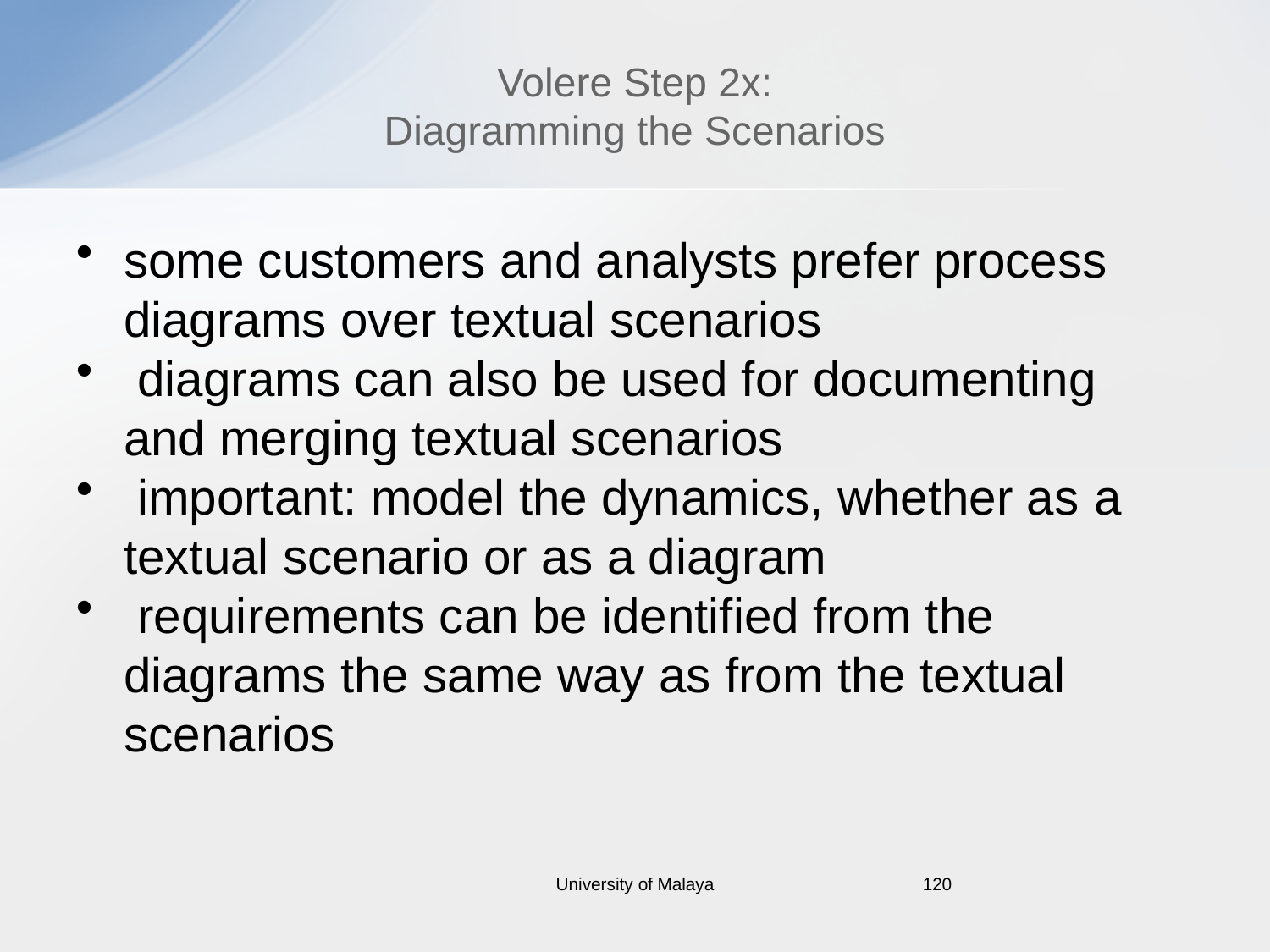

# Volere Step 2x: Diagramming the Scenarios
some customers and analysts prefer process diagrams over textual scenarios
 diagrams can also be used for documenting  and merging textual scenarios
 important: model the dynamics, whether as a textual scenario or as a diagram
 requirements can be identified from the diagrams the same way as from the textual scenarios

University of Malaya
120